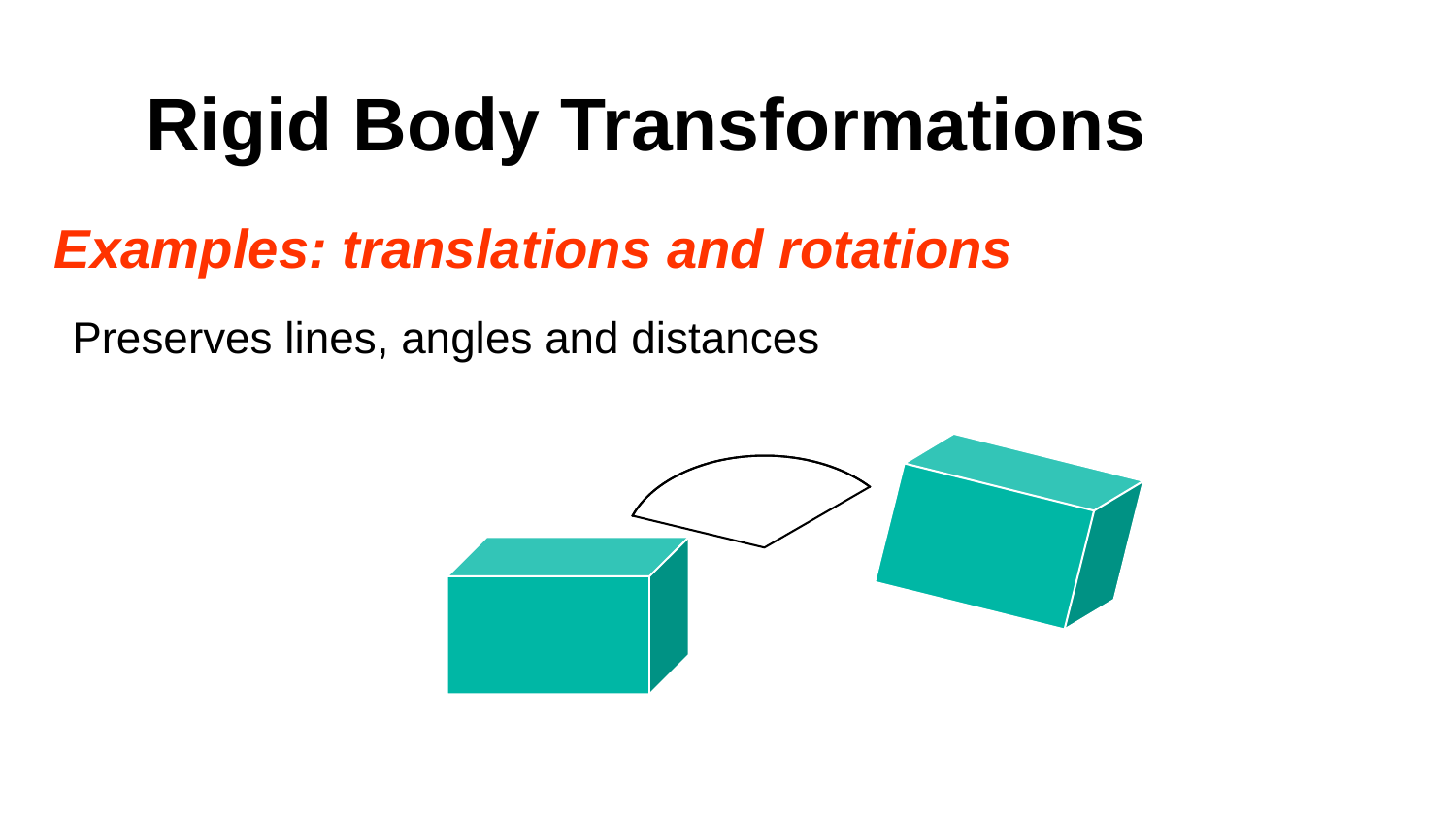

# Rigid Body Transformations
Examples: translations and rotations
Preserves lines, angles and distances